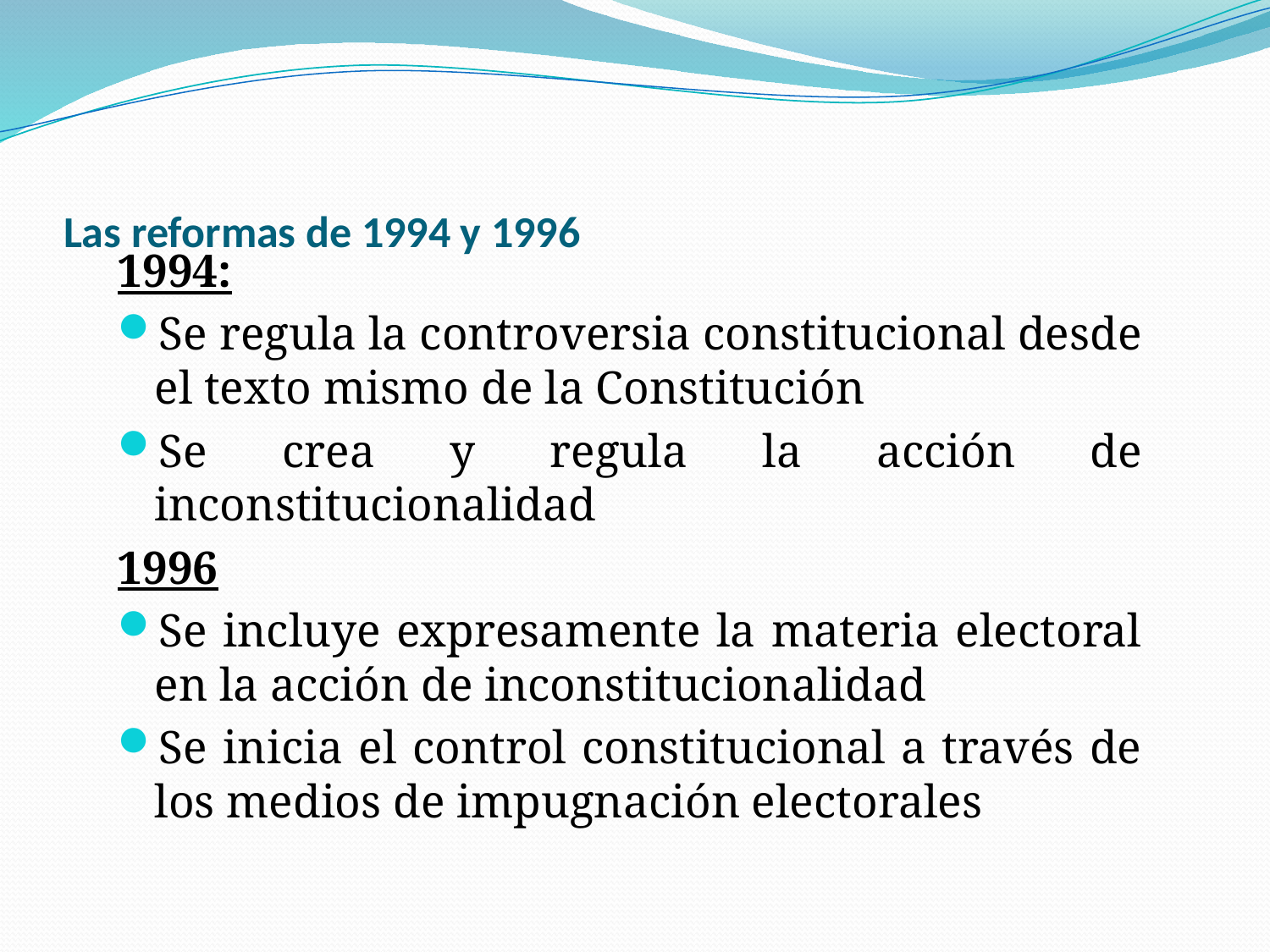

# Las reformas de 1994 y 1996
1994:
Se regula la controversia constitucional desde el texto mismo de la Constitución
Se crea y regula la acción de inconstitucionalidad
1996
Se incluye expresamente la materia electoral en la acción de inconstitucionalidad
Se inicia el control constitucional a través de los medios de impugnación electorales